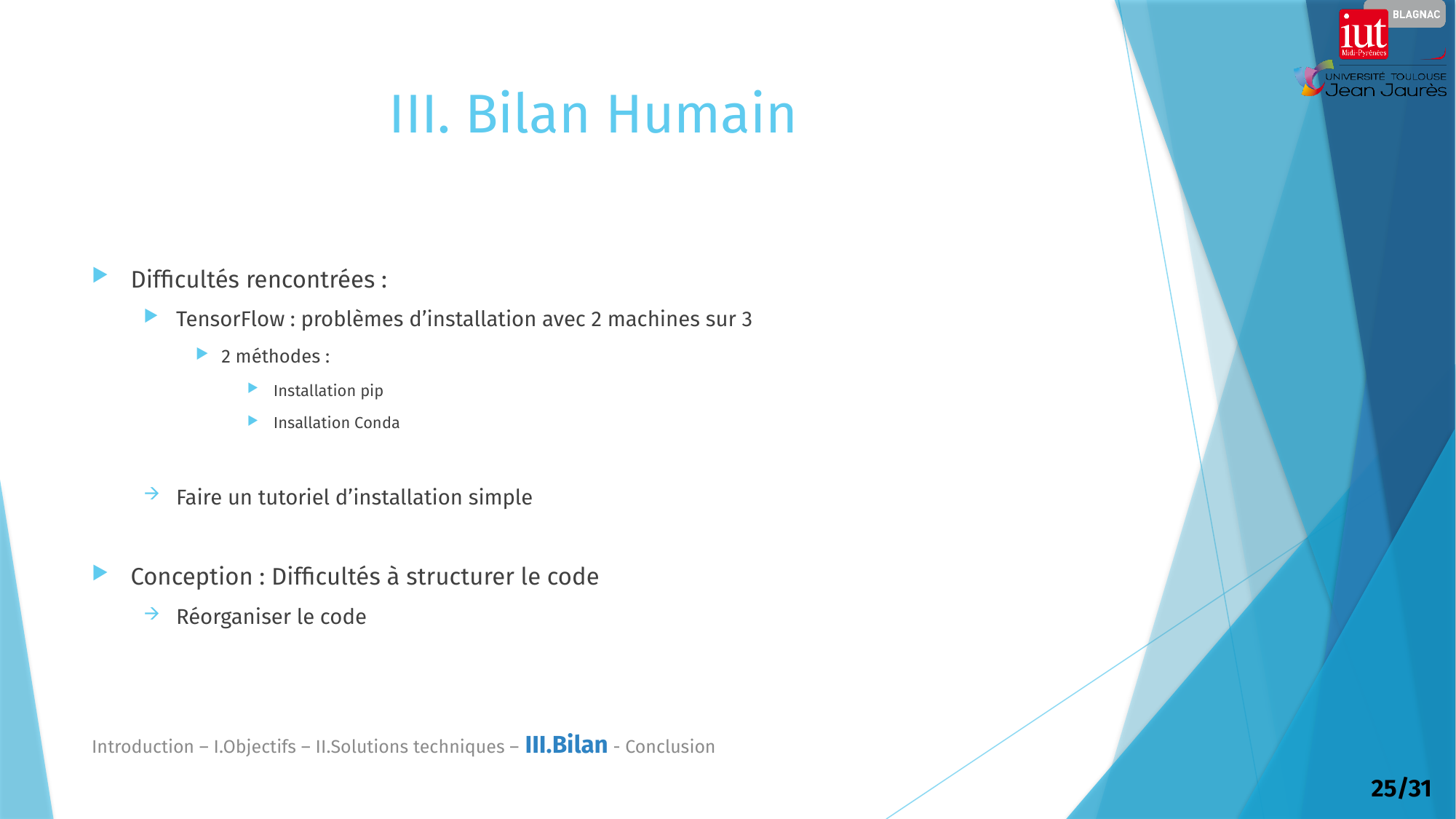

# III. Bilan Humain
Difficultés rencontrées :
TensorFlow : problèmes d’installation avec 2 machines sur 3
2 méthodes :
Installation pip
Insallation Conda

Faire un tutoriel d’installation simple

Conception : Difficultés à structurer le code
Réorganiser le code

Introduction – I.Objectifs – II.Solutions techniques – III.Bilan - Conclusion
25/31